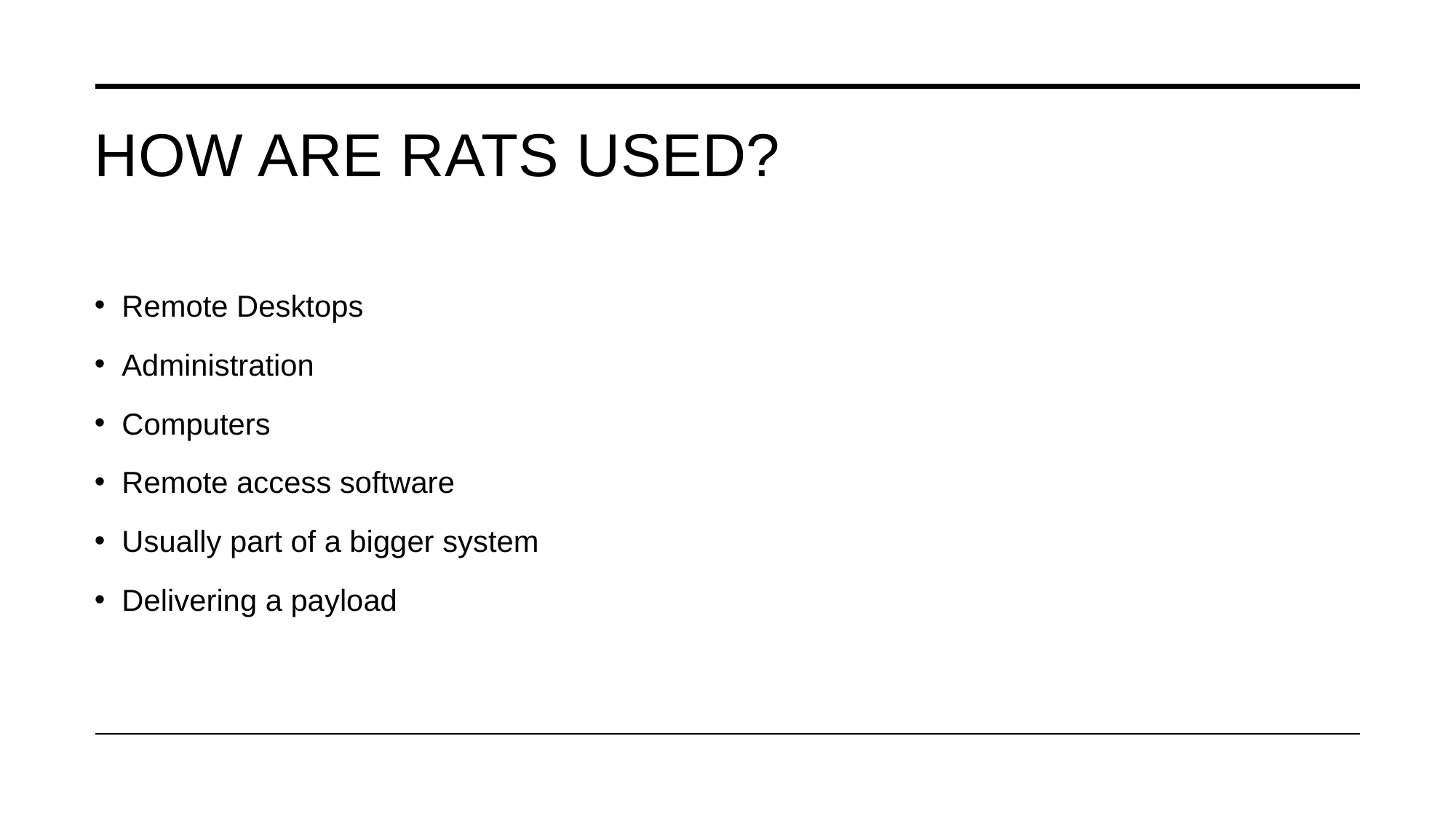

# How are RATs used?
Remote Desktops
Administration
Computers
Remote access software
Usually part of a bigger system
Delivering a payload